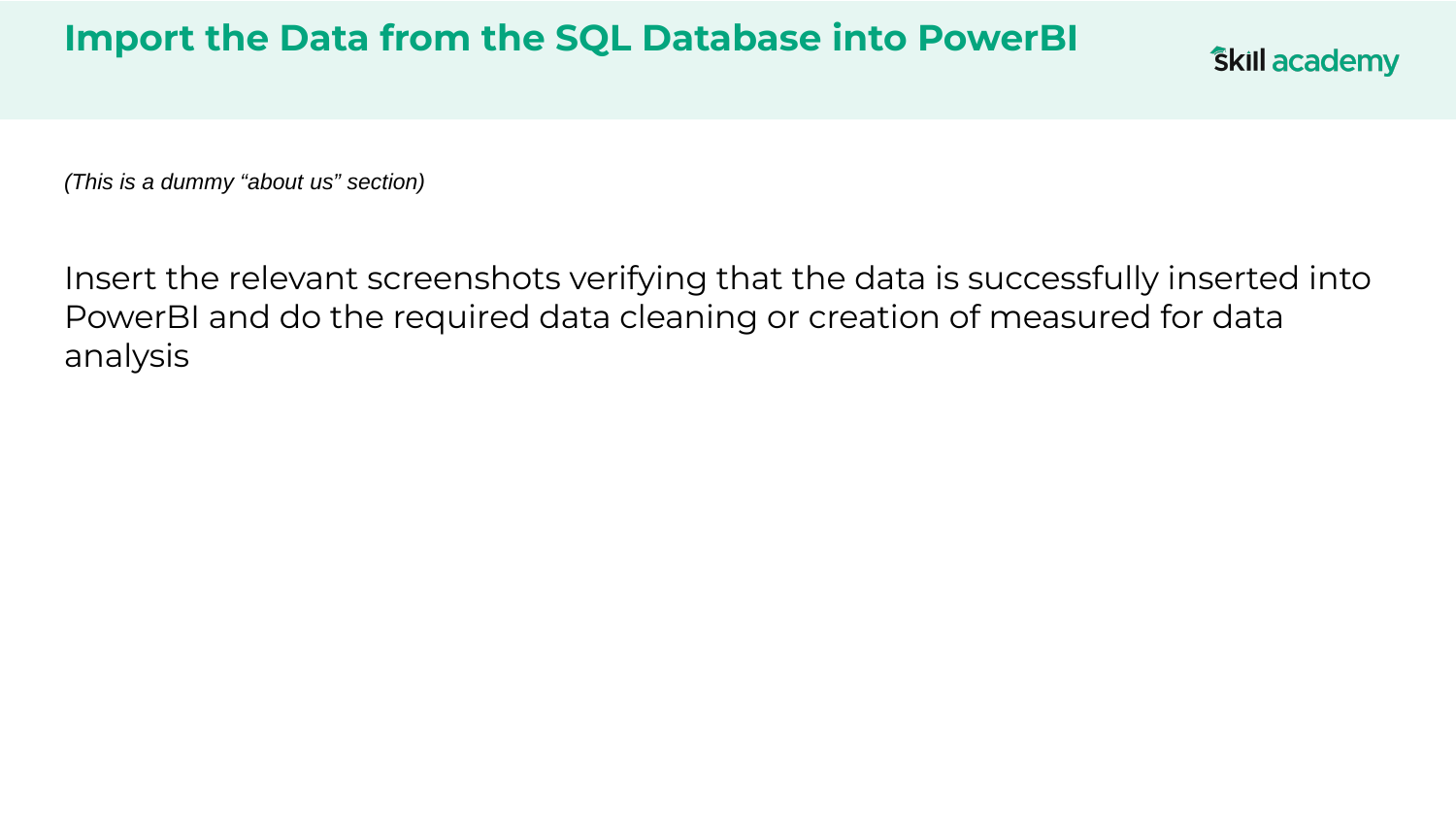

# Import the Data from the SQL Database into PowerBI
(This is a dummy “about us” section)
Insert the relevant screenshots verifying that the data is successfully inserted into PowerBI and do the required data cleaning or creation of measured for data analysis